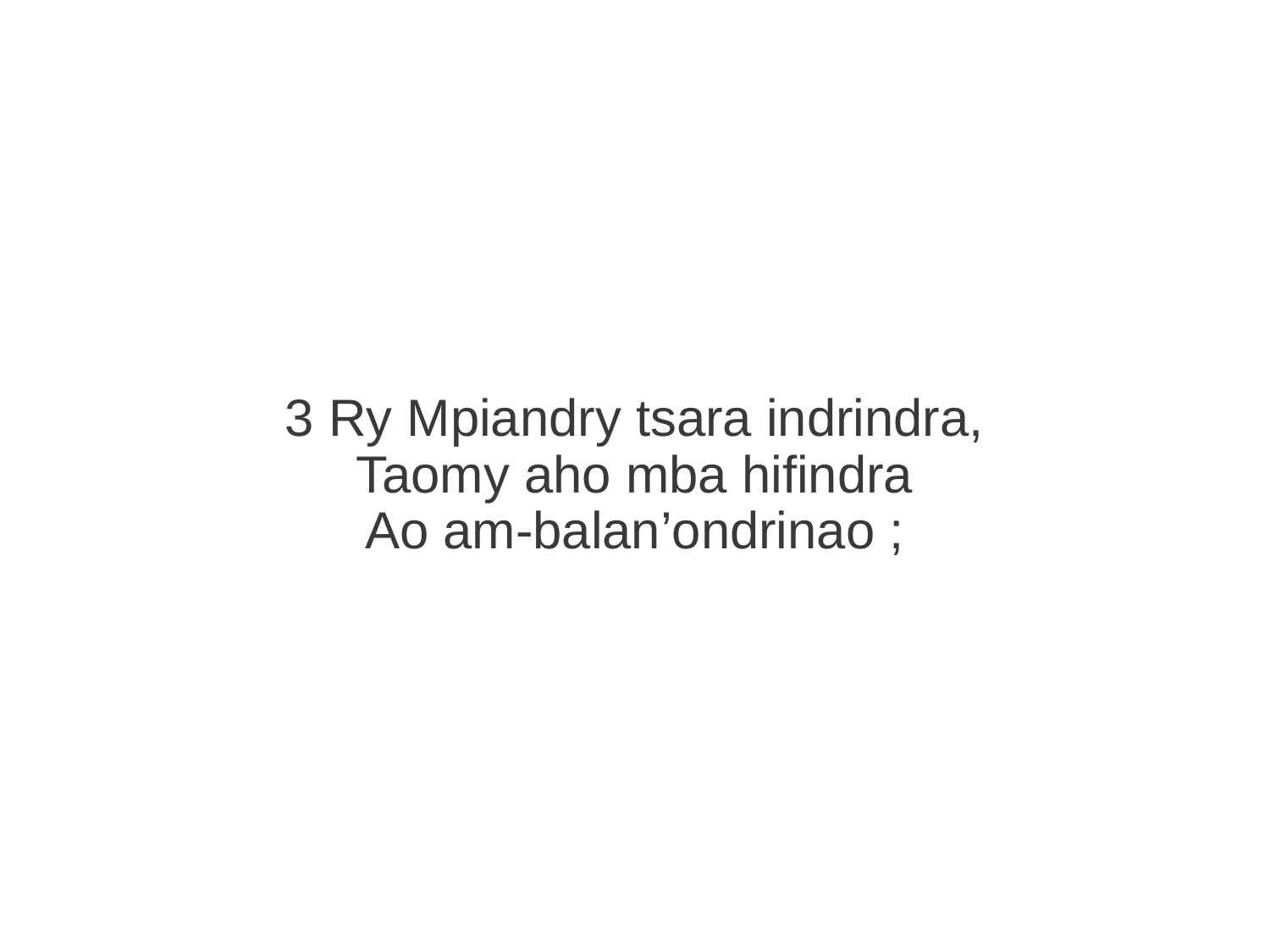

3 Ry Mpiandry tsara indrindra,
Taomy aho mba hifindra
Ao am-balan’ondrinao ;